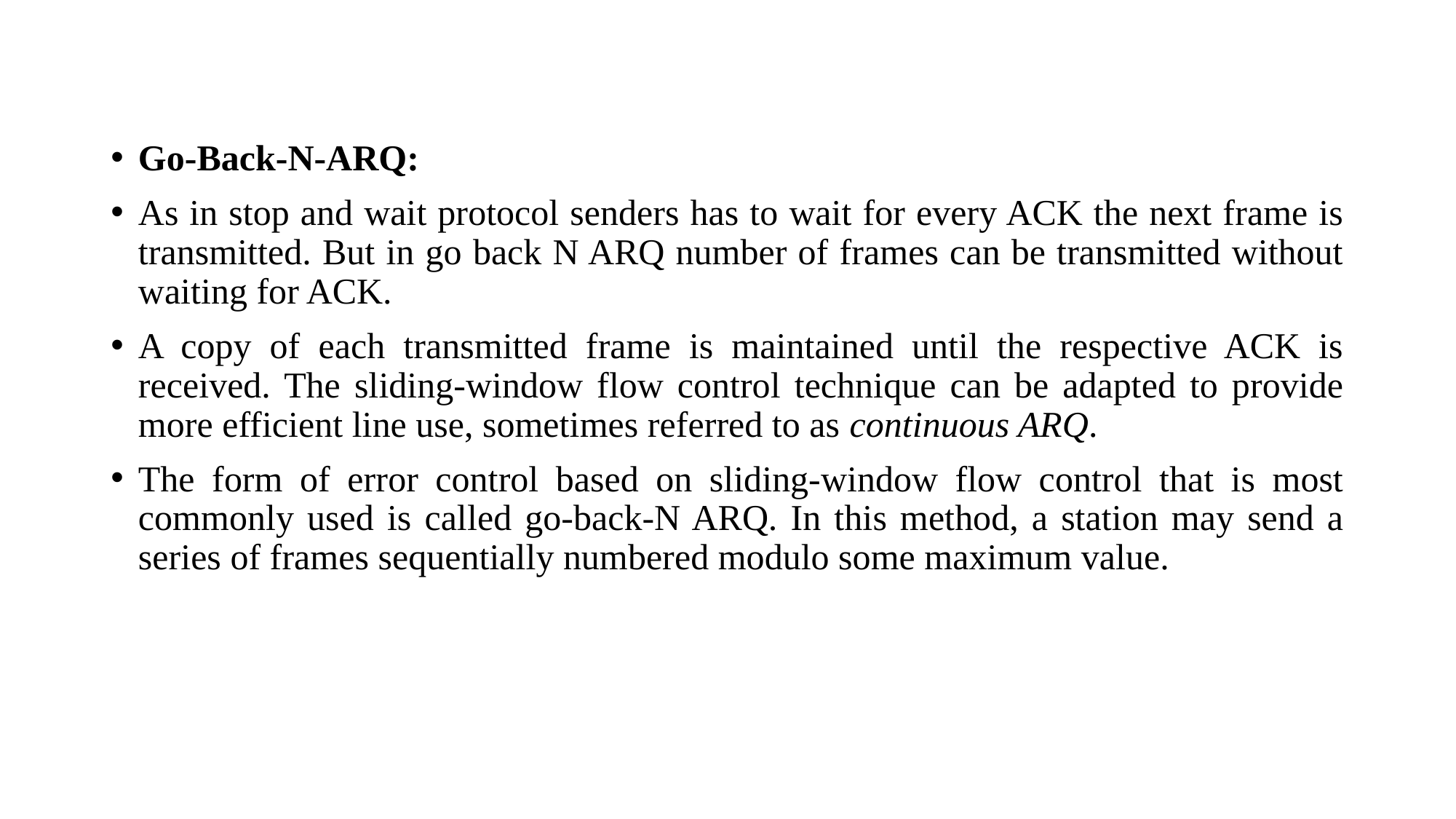

#
Go-Back-N-ARQ:
As in stop and wait protocol senders has to wait for every ACK the next frame is transmitted. But in go back N ARQ number of frames can be transmitted without waiting for ACK.
A copy of each transmitted frame is maintained until the respective ACK is received. The sliding-window flow control technique can be adapted to provide more efficient line use, sometimes referred to as continuous ARQ.
The form of error control based on sliding-window flow control that is most commonly used is called go-back-N ARQ. In this method, a station may send a series of frames sequentially numbered modulo some maximum value.